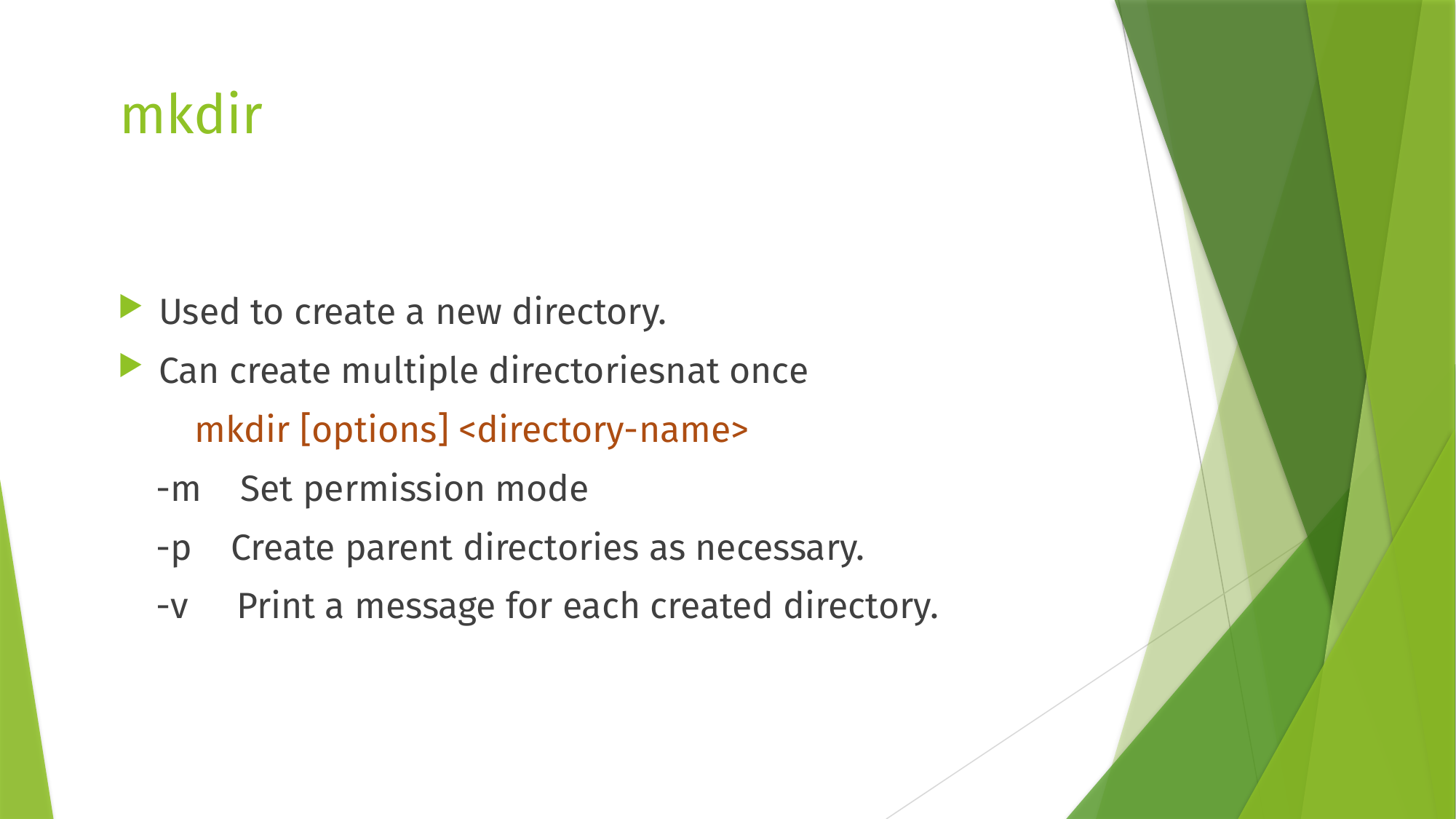

# mkdir
Used to create a new directory.
Can create multiple directoriesnat once
        mkdir [options] <directory-name>
    -m    Set permission mode
    -p    Create parent directories as necessary.
    -v     Print a message for each created directory.